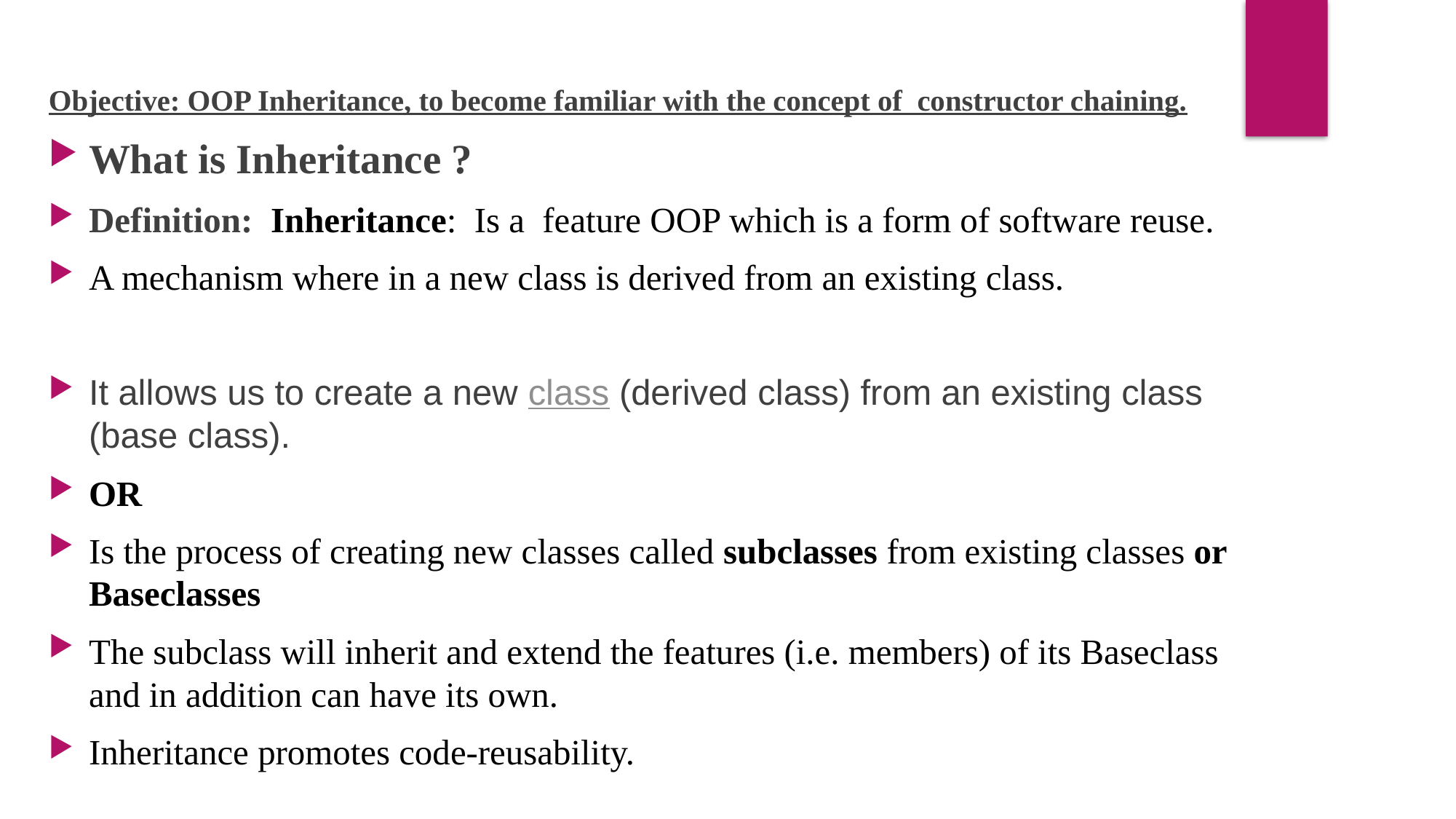

Objective: OOP Inheritance, to become familiar with the concept of  constructor chaining.
What is Inheritance ?
Definition:  Inheritance:  Is a  feature OOP which is a form of software reuse.
A mechanism where in a new class is derived from an existing class.

It allows us to create a new class (derived class) from an existing class (base class).
OR
Is the process of creating new classes called subclasses from existing classes or Baseclasses
The subclass will inherit and extend the features (i.e. members) of its Baseclass and in addition can have its own.
Inheritance promotes code-reusability.